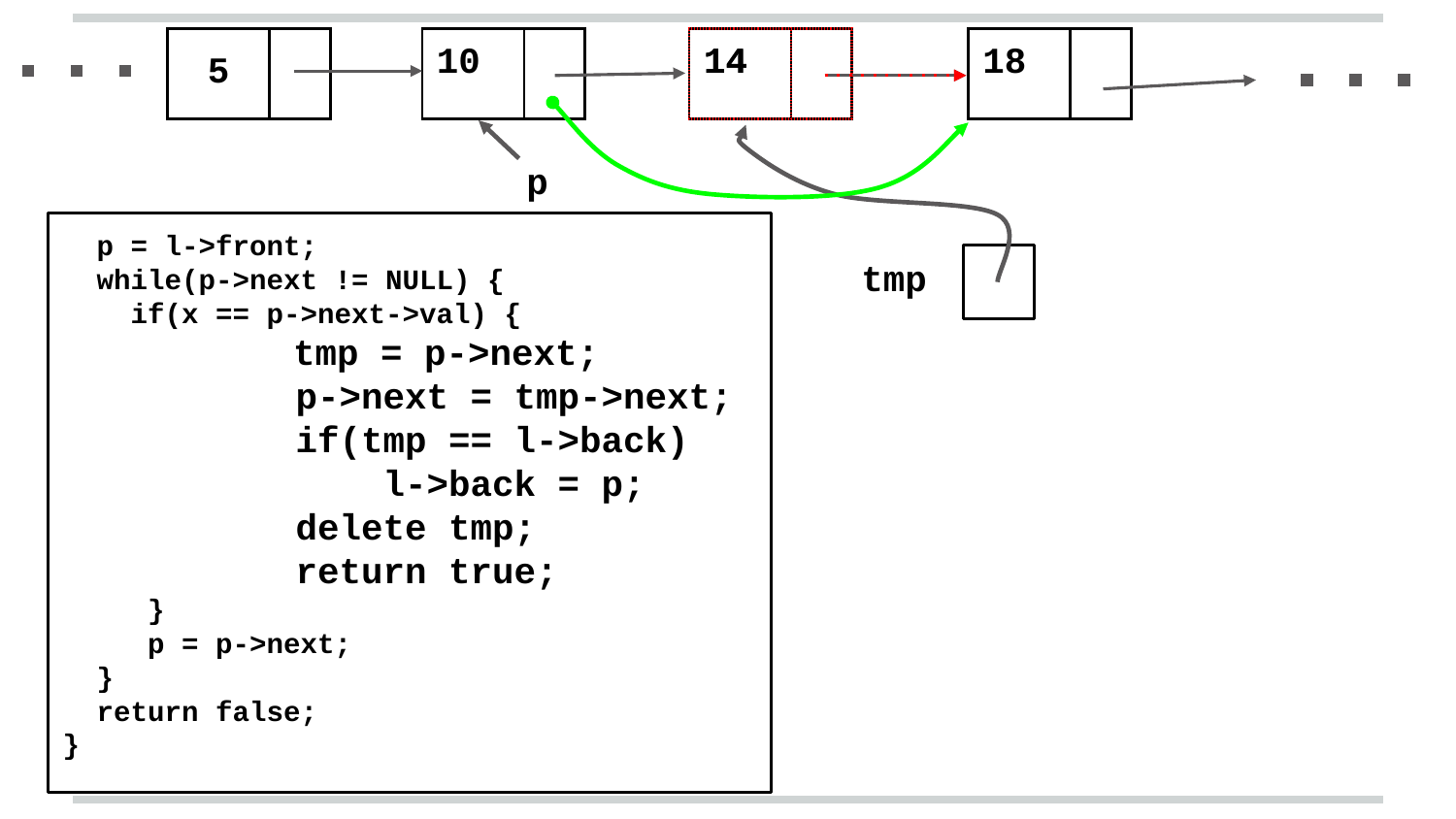

| 5 |  |
| --- | --- |
| 10 |  |
| --- | --- |
| 14 |  |
| --- | --- |
| 14 |  |
| --- | --- |
| 18 |  |
| --- | --- |

p
  p = l->front;
  while(p->next != NULL) {
    if(x == p->next->val) {
	     tmp = p->next;
	    p->next = tmp->next;
	    if(tmp == l->back)
	        l->back = p;
	    delete tmp;
	    return true;
     }
     p = p->next;
  }
  return false;
}
tmp